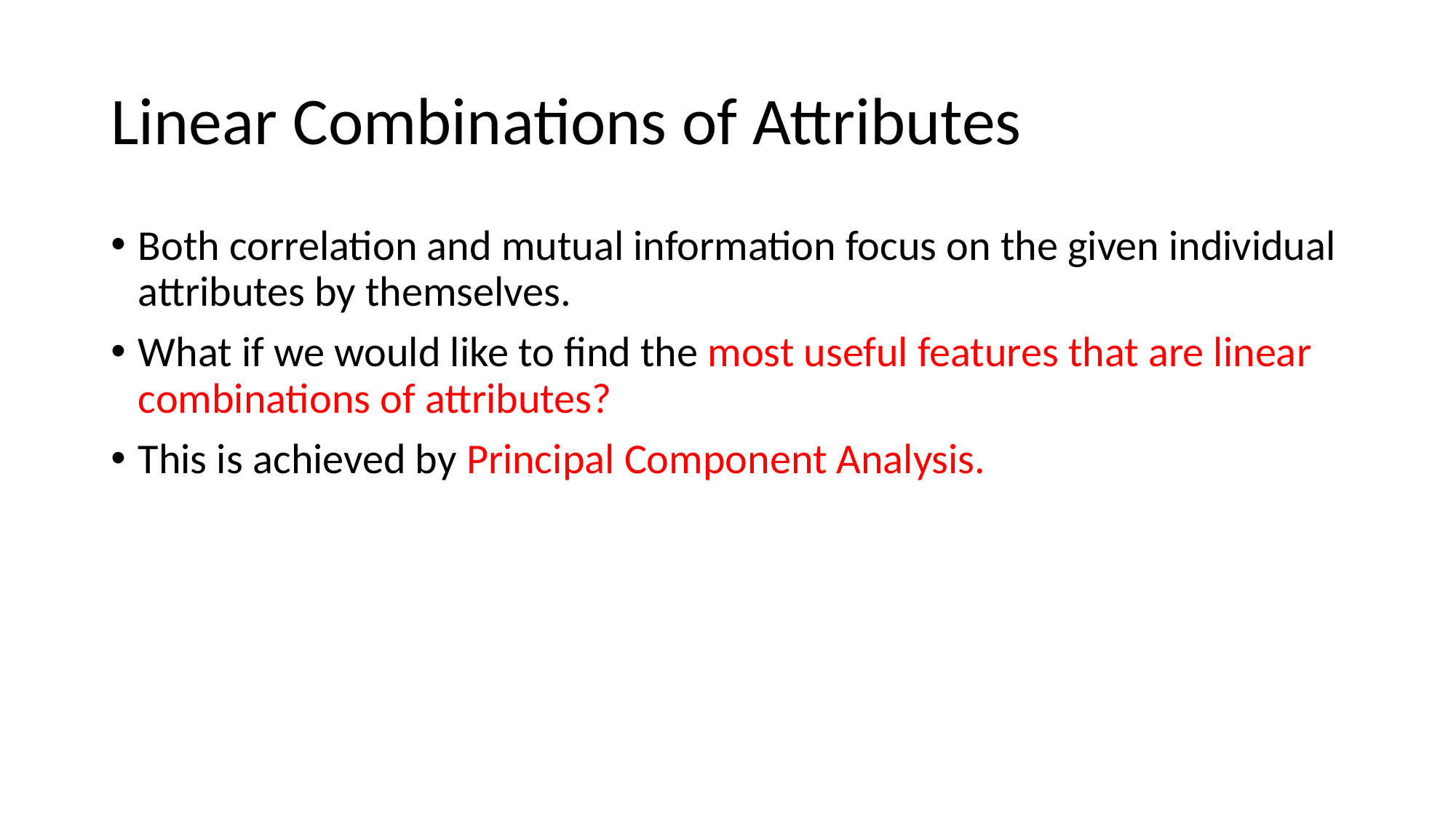

# Linear Combinations of Attributes
Both correlation and mutual information focus on the given individual attributes by themselves.
What if we would like to find the most useful features that are linear combinations of attributes?
This is achieved by Principal Component Analysis.